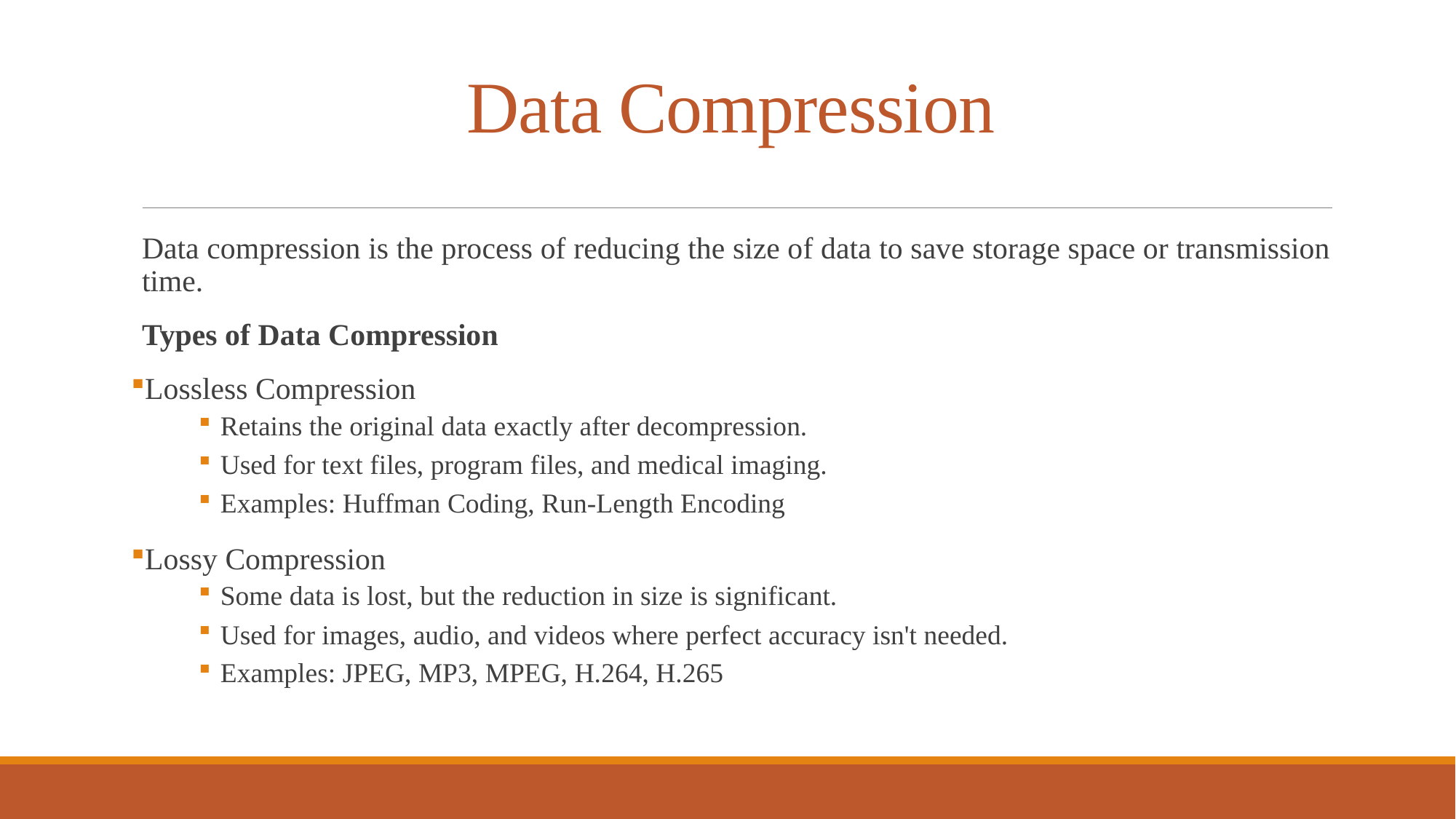

# Data Compression
Data compression is the process of reducing the size of data to save storage space or transmission time.
Types of Data Compression
Lossless Compression
Retains the original data exactly after decompression.
Used for text files, program files, and medical imaging.
Examples: Huffman Coding, Run-Length Encoding
Lossy Compression
Some data is lost, but the reduction in size is significant.
Used for images, audio, and videos where perfect accuracy isn't needed.
Examples: JPEG, MP3, MPEG, H.264, H.265